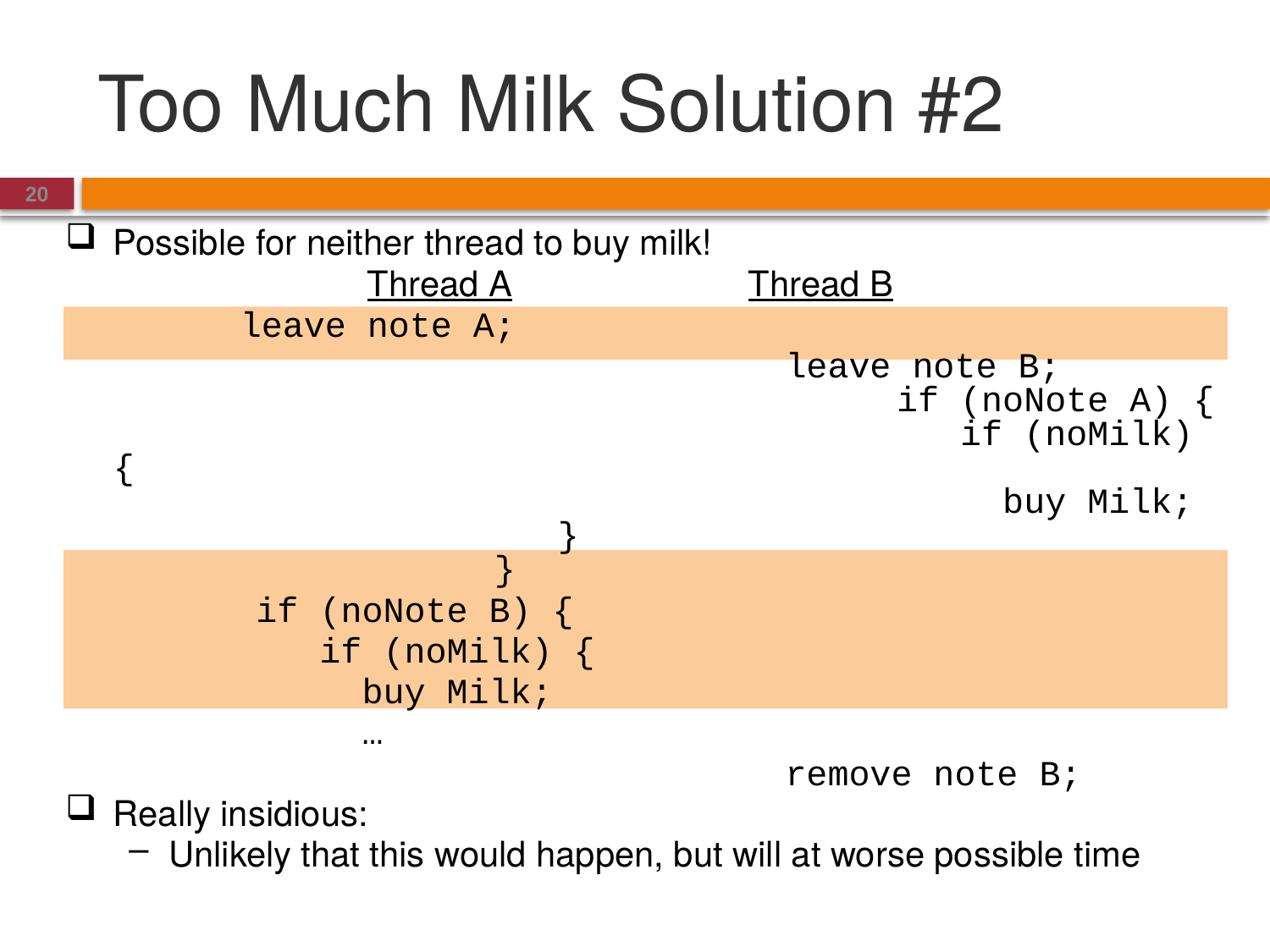

# Too Much Milk Solution #2
Possible for neither thread to buy milk!
			Thread A		Thread B
		leave note A;
                                  leave note B;
		                         if (noNote A) {
		                            if (noMilk) {
		                              buy Milk;
			   }
			}
         if (noNote B) {
            if (noMilk) {
              buy Milk;
              …
                                  remove note B;
Really insidious:
Unlikely that this would happen, but will at worse possible time

20